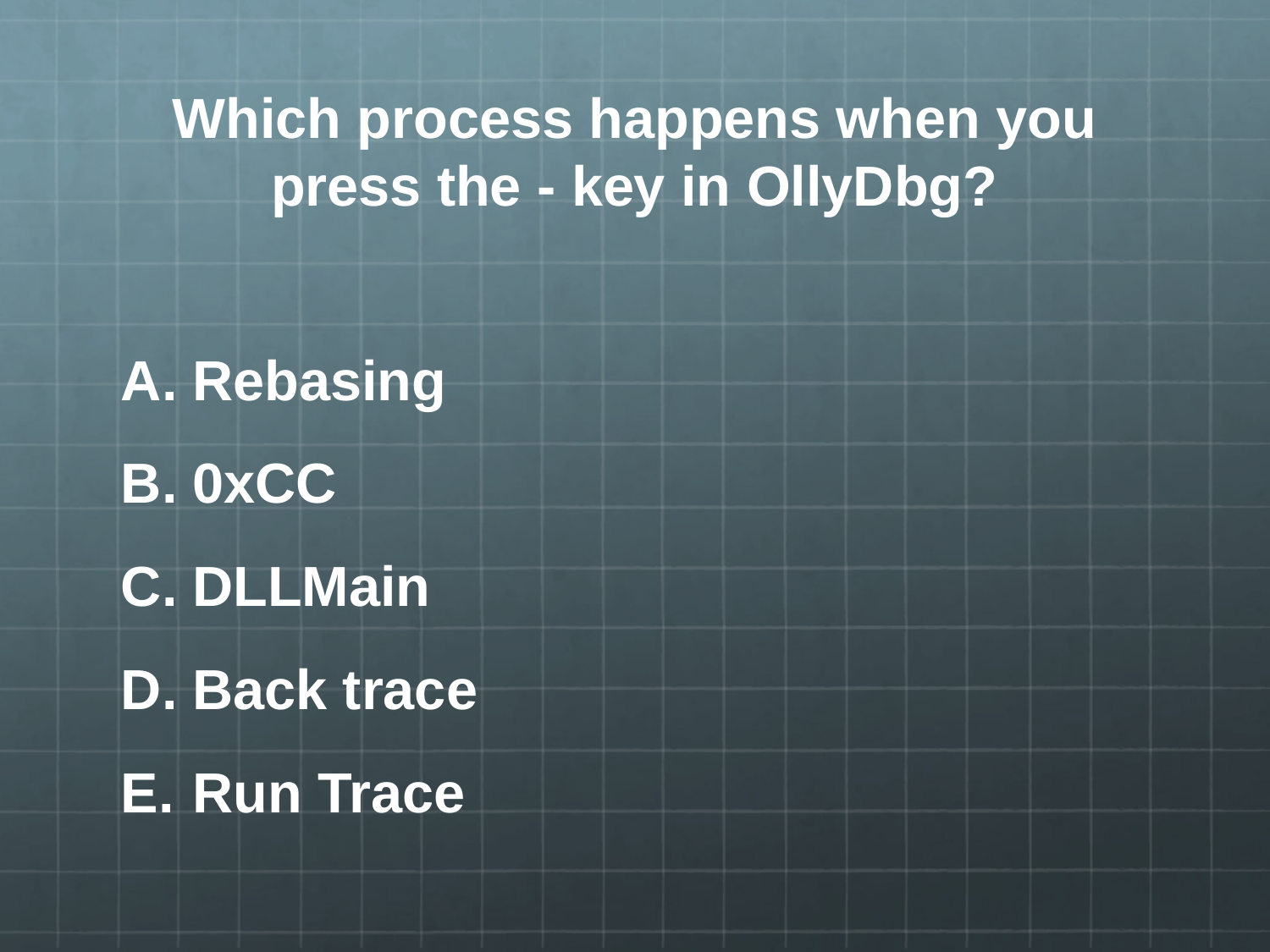

# Which process happens when you press the - key in OllyDbg?
Rebasing
0xCC
DLLMain
Back trace
Run Trace